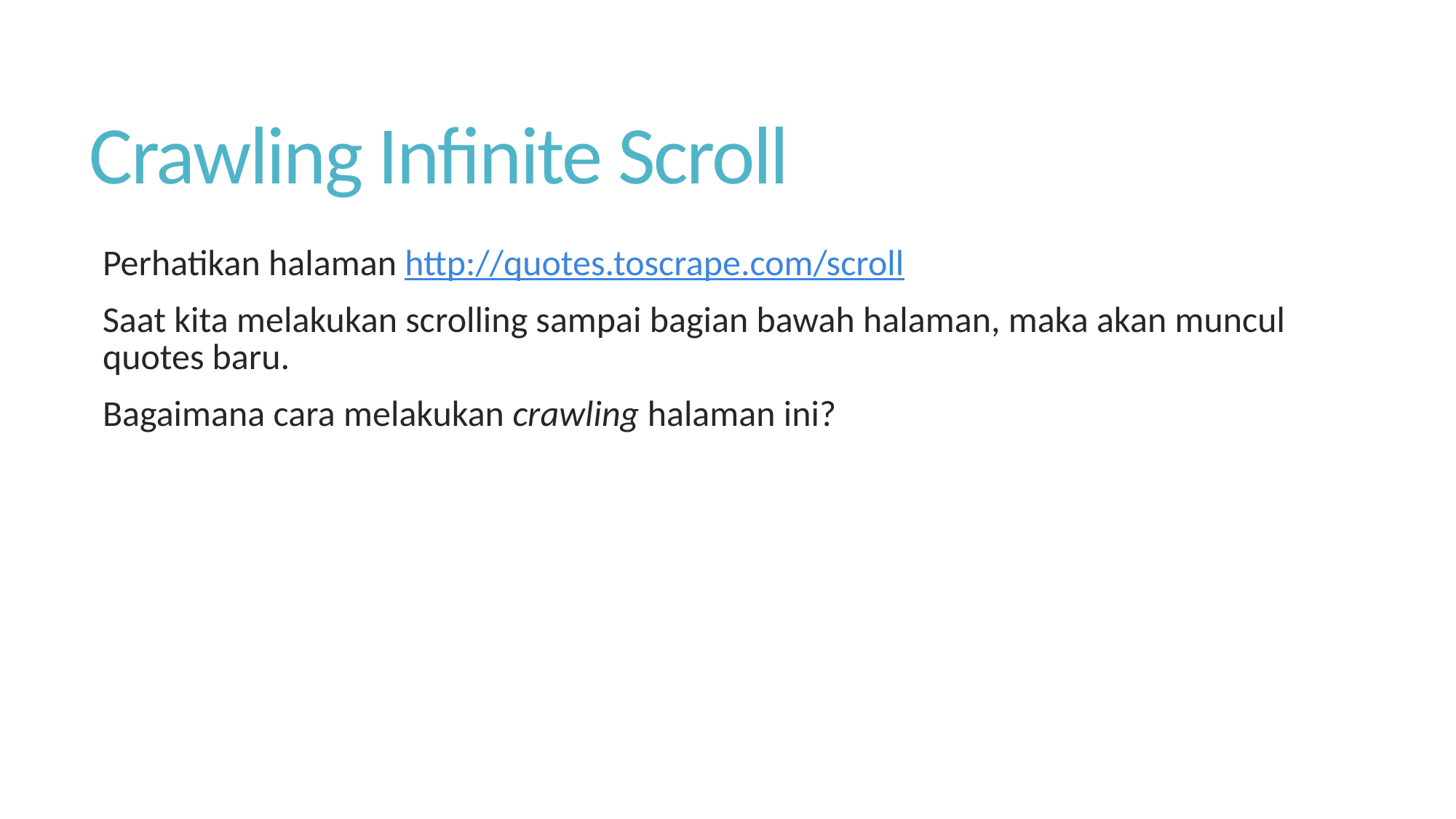

# Crawling Infinite Scroll
Perhatikan halaman http://quotes.toscrape.com/scroll
Saat kita melakukan scrolling sampai bagian bawah halaman, maka akan muncul quotes baru.
Bagaimana cara melakukan crawling halaman ini?